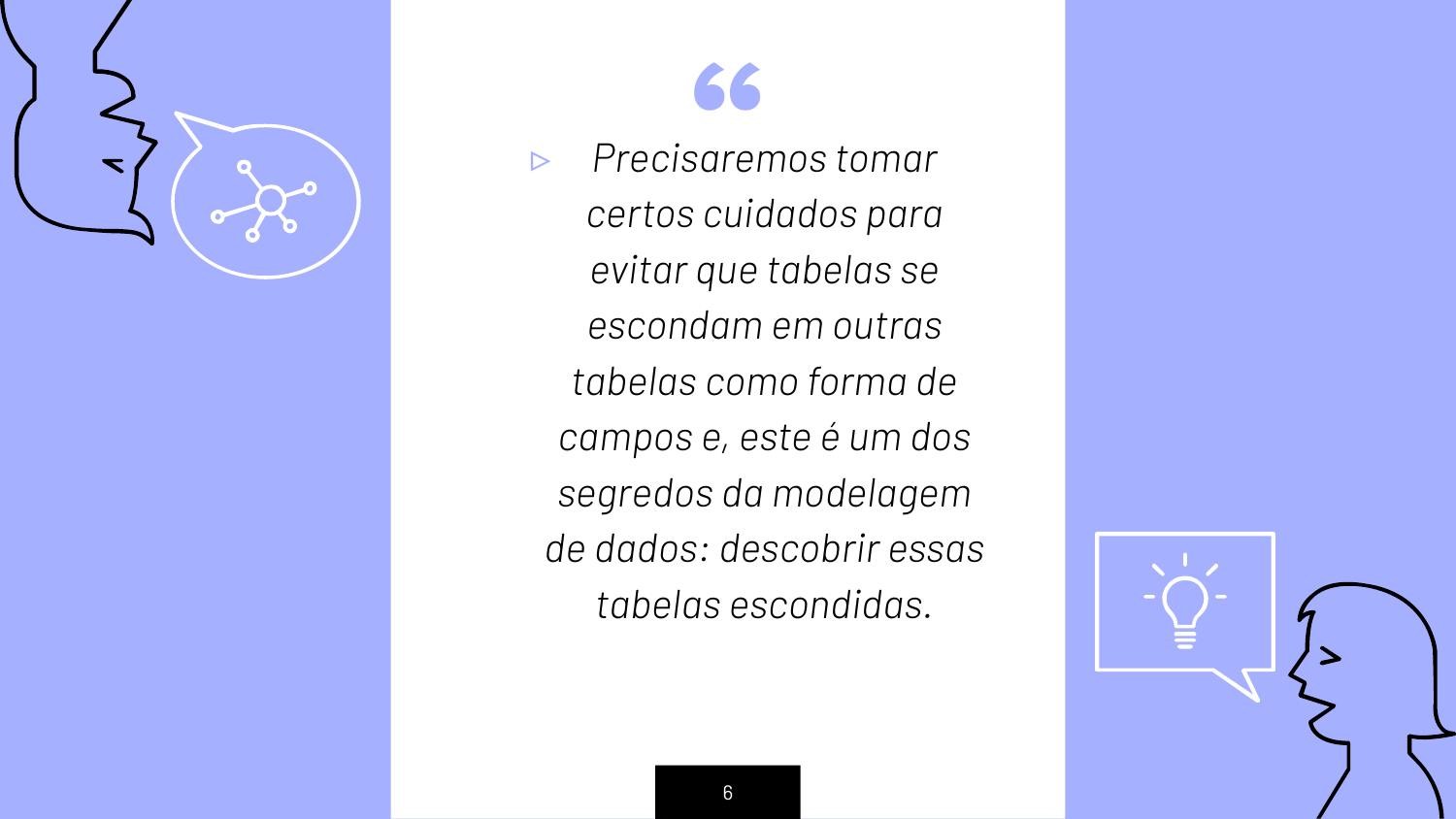

Precisaremos tomar certos cuidados para evitar que tabelas se escondam em outras tabelas como forma de campos e, este é um dos segredos da modelagem de dados: descobrir essas tabelas escondidas.

6